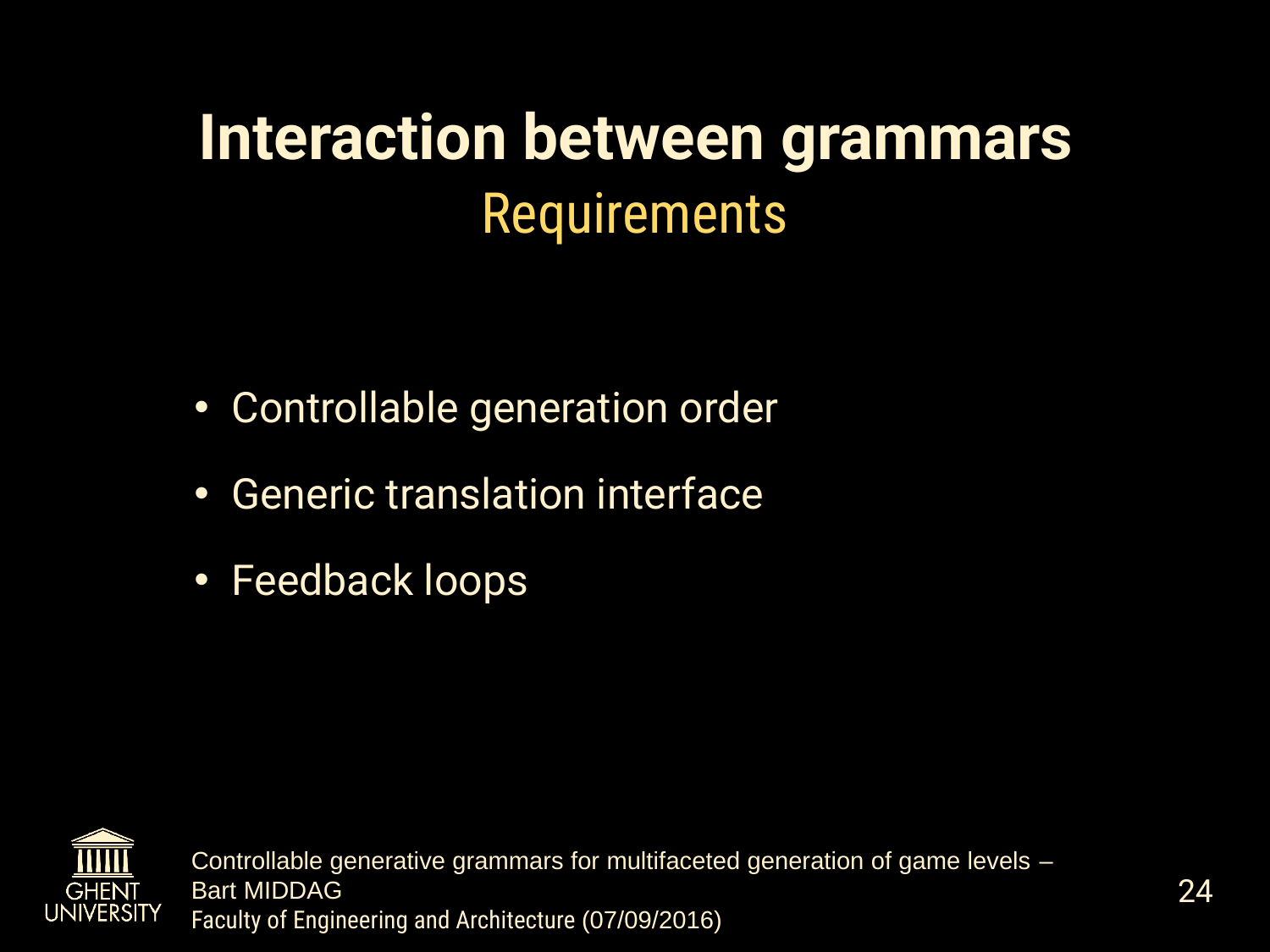

# Interaction between grammars
Requirements
Controllable generation order
Generic translation interface
Feedback loops
24